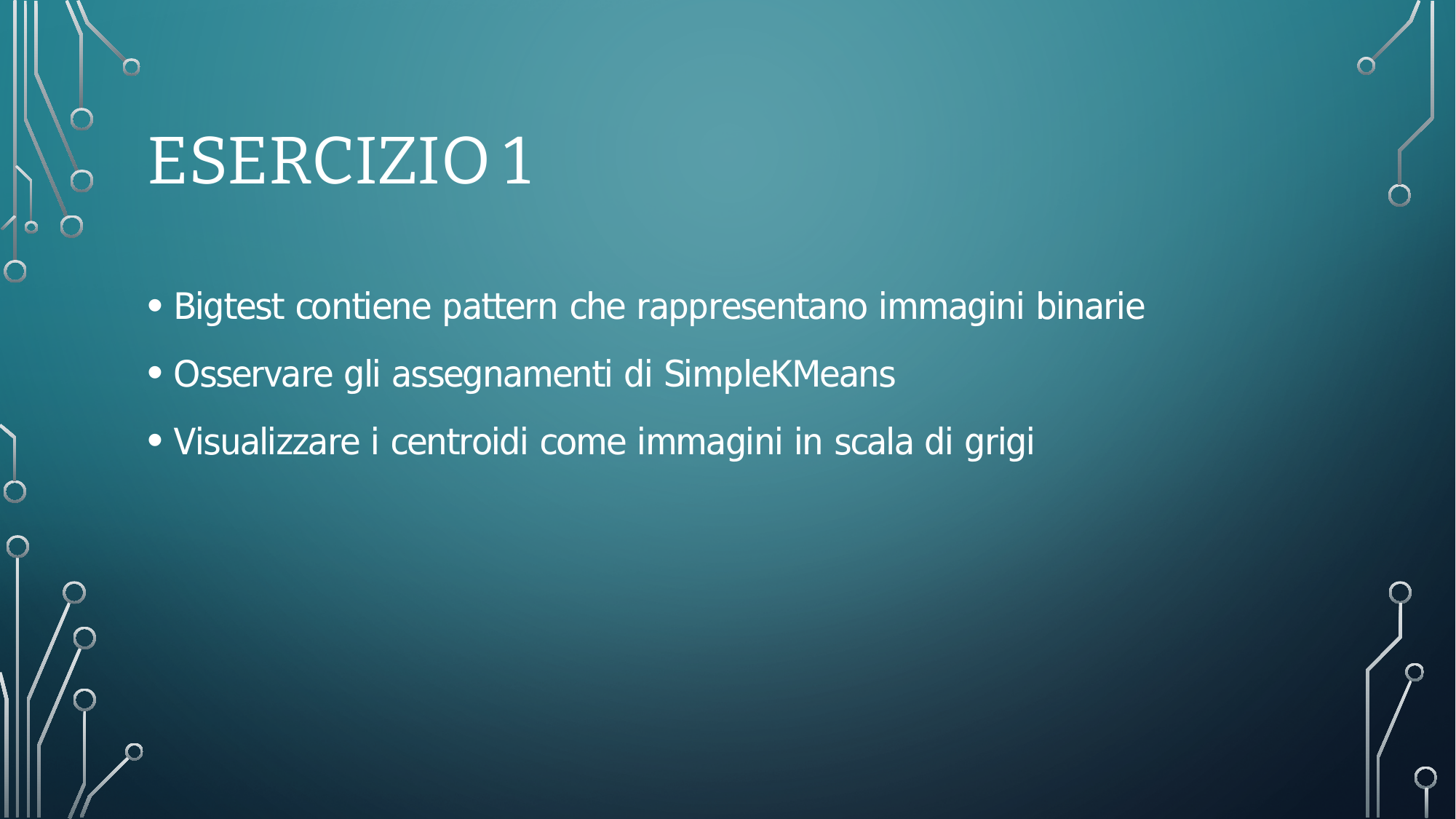

# Esercizio 1
Bigtest contiene pattern che rappresentano immagini binarie
Osservare gli assegnamenti di SimpleKMeans
Visualizzare i centroidi come immagini in scala di grigi